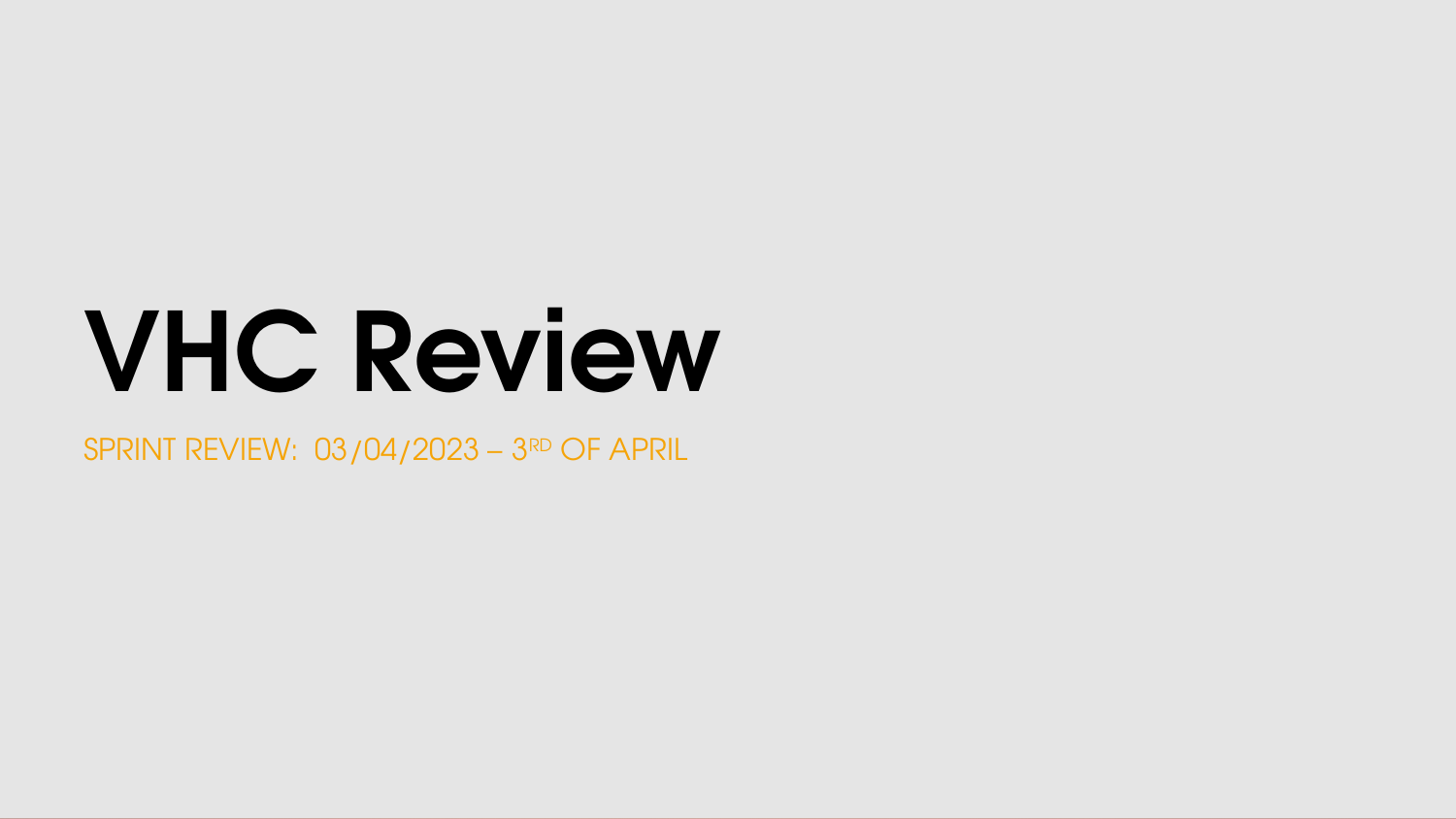

# VHC Review
Sprint REVIEW:  03/04/2023 – 3rd of APRIL